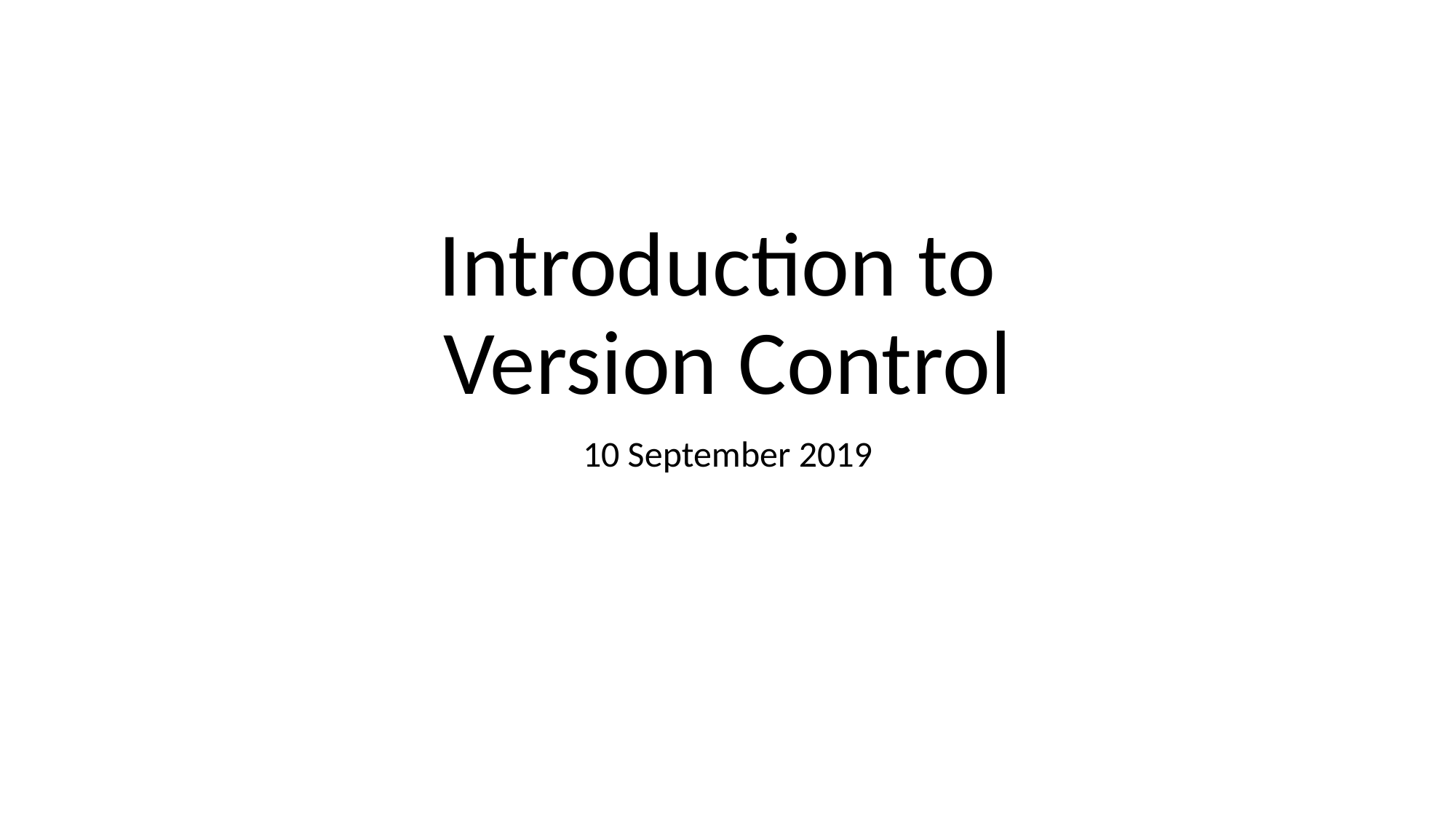

# Introduction to Version Control
10 September 2019